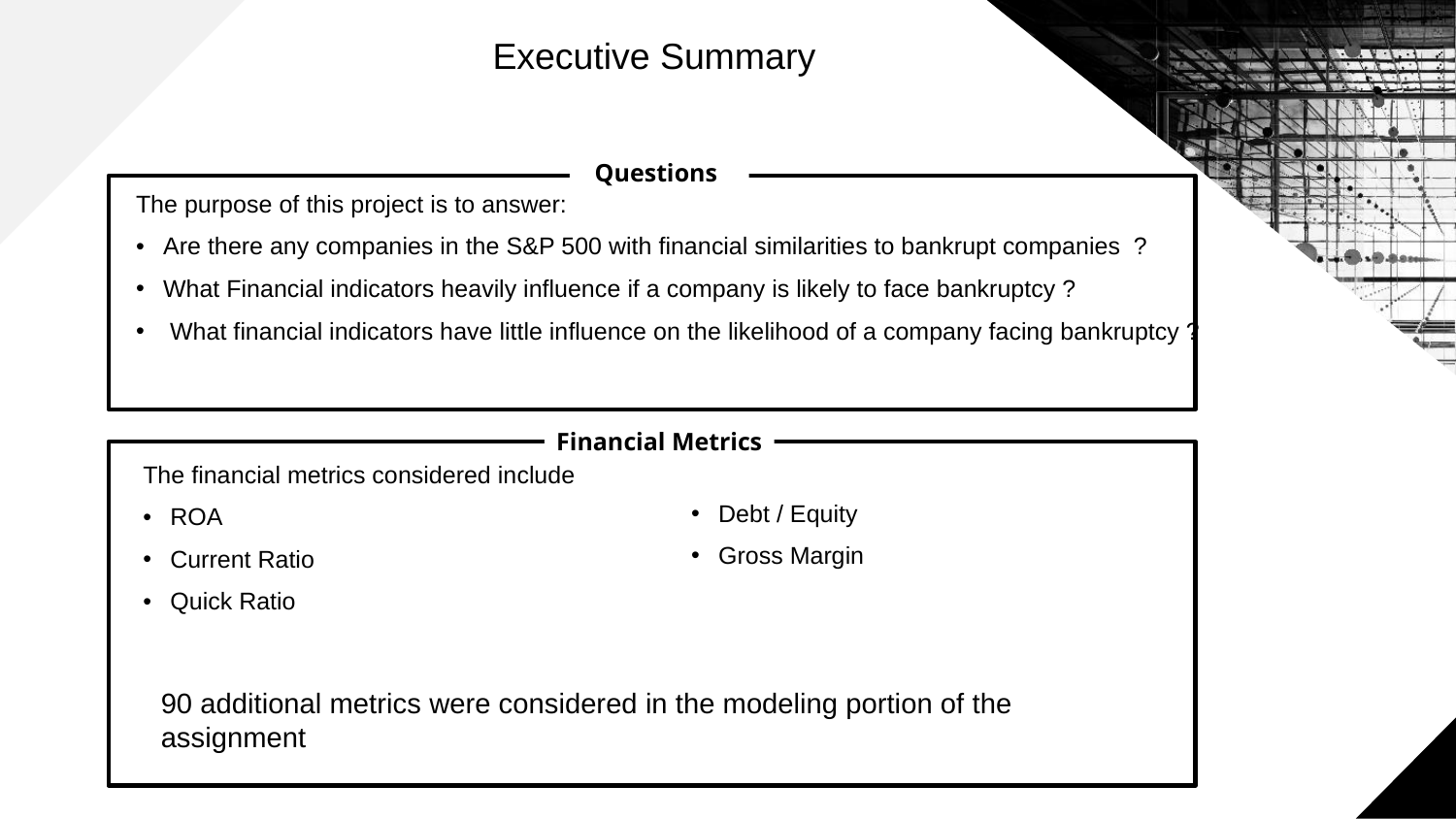

Executive Summary
Questions

The purpose of this project is to answer:
Are there any companies in the S&P 500 with financial similarities to bankrupt companies  ?
What Financial indicators heavily influence if a company is likely to face bankruptcy ?
 What financial indicators have little influence on the likelihood of a company facing bankruptcy ?

Financial Metrics

The financial metrics considered include
ROA
Current Ratio
Quick Ratio

Debt / Equity
Gross Margin

90 additional metrics were considered in the modeling portion of the assignment